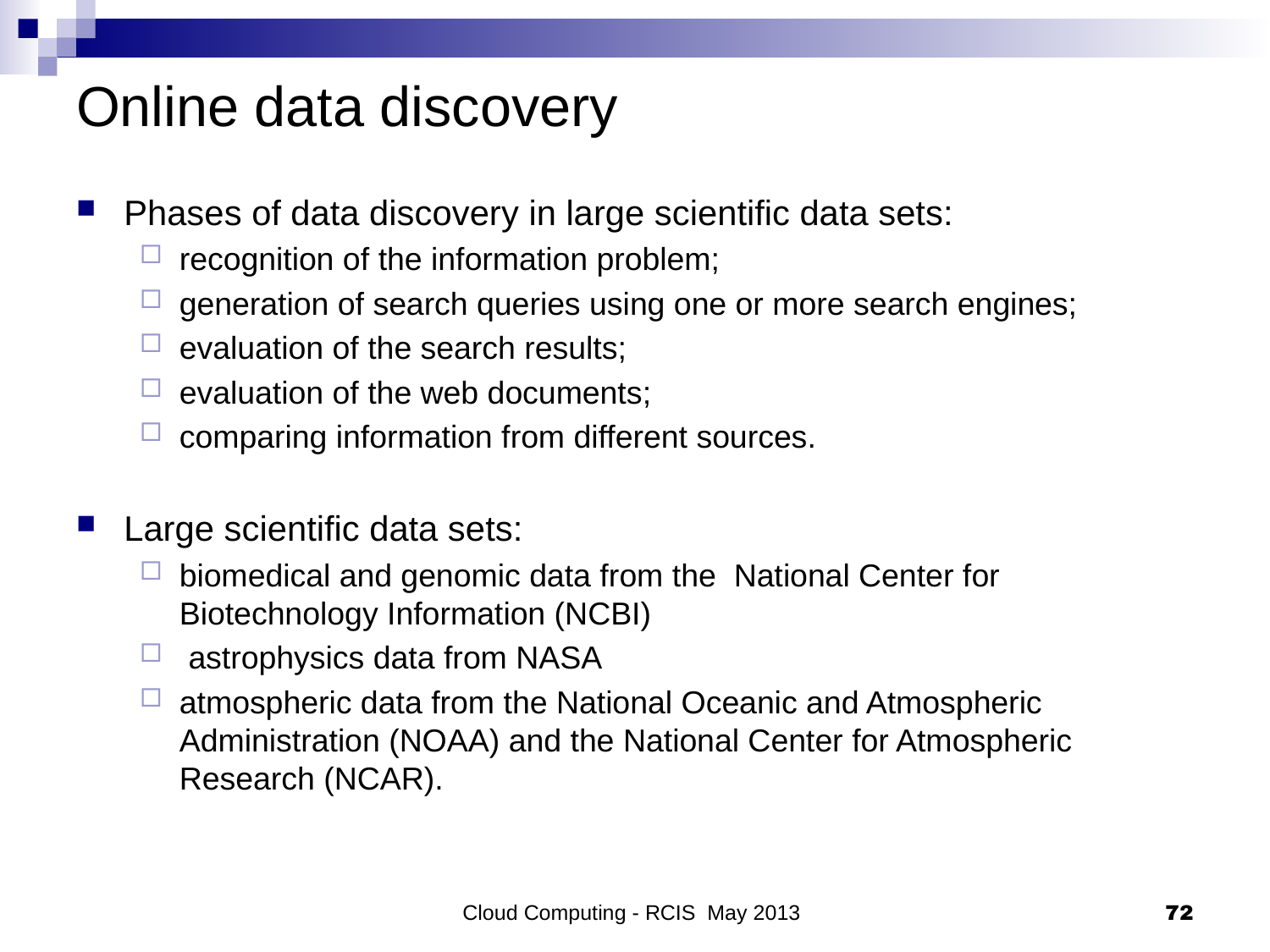

# Online data discovery
Phases of data discovery in large scientific data sets:
recognition of the information problem;
generation of search queries using one or more search engines;
evaluation of the search results;
evaluation of the web documents;
comparing information from different sources.

Large scientific data sets:
biomedical and genomic data from the  National Center for Biotechnology Information (NCBI)
 astrophysics data from NASA
atmospheric data from the National Oceanic and Atmospheric Administration (NOAA) and the National Center for Atmospheric Research (NCAR).
Cloud Computing - RCIS  May 2013
72